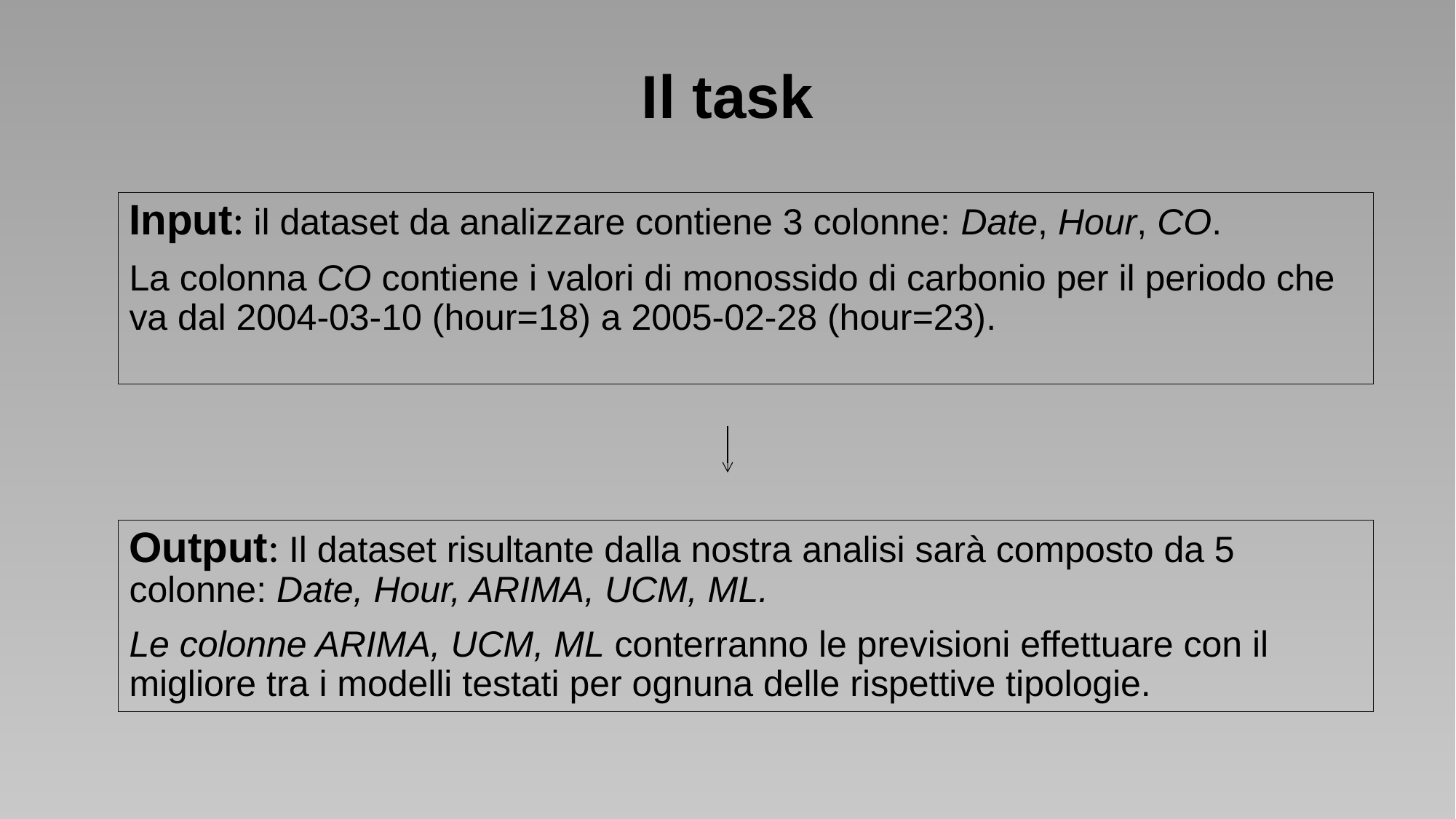

# Il task
Input: il dataset da analizzare contiene 3 colonne: Date, Hour, CO.
La colonna CO contiene i valori di monossido di carbonio per il periodo che va dal 2004-03-10 (hour=18) a 2005-02-28 (hour=23).

Output: Il dataset risultante dalla nostra analisi sarà composto da 5 colonne: Date, Hour, ARIMA, UCM, ML.
Le colonne ARIMA, UCM, ML conterranno le previsioni effettuare con il migliore tra i modelli testati per ognuna delle rispettive tipologie.